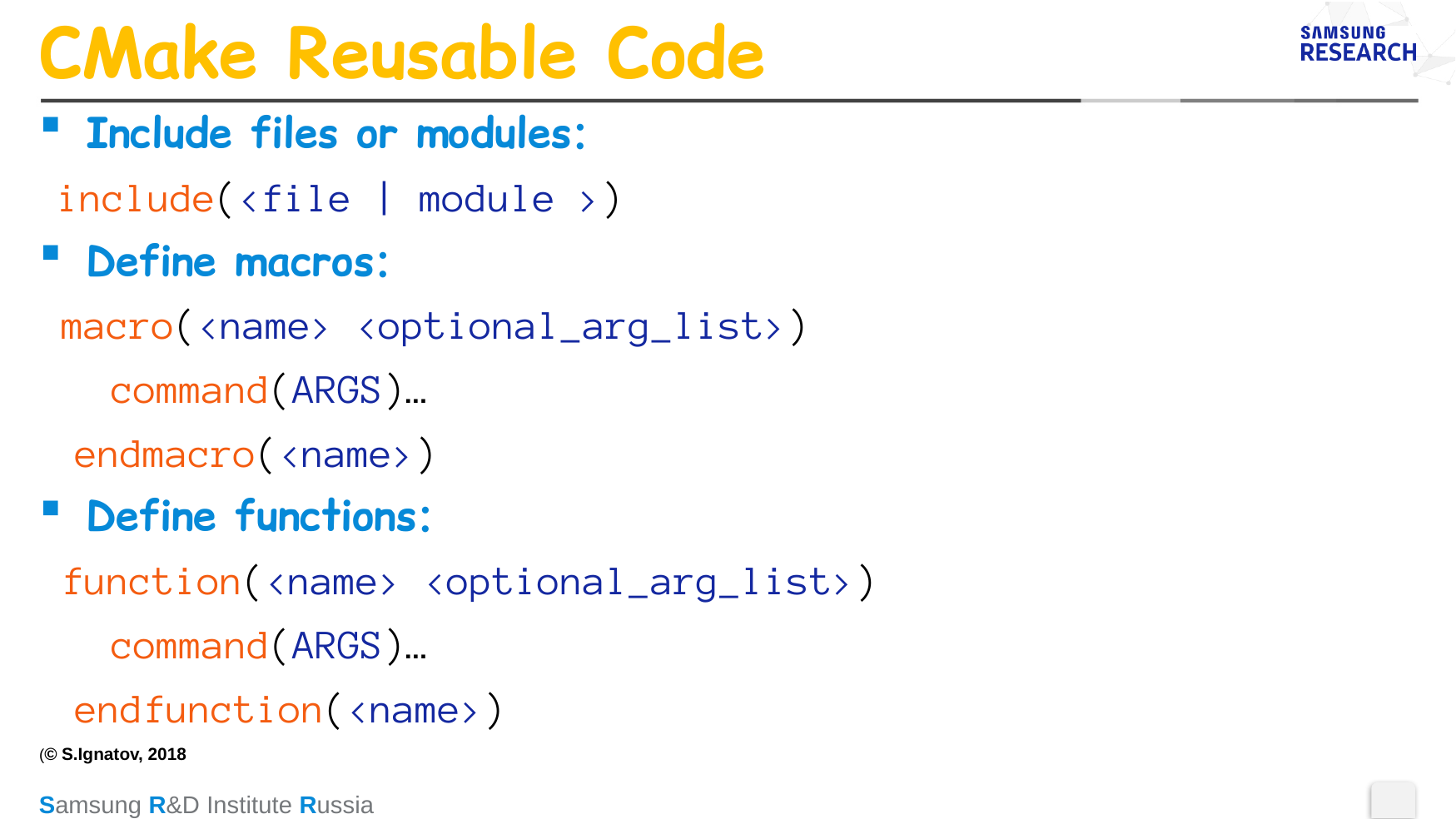

# CMake Reusable Code
Include files or modules:
 include(<file | module >)
Define macros:
 macro(<name> <optional_arg_list>)
    command(ARGS)…
  endmacro(<name>)
Define functions:
 function(<name> <optional_arg_list>)
    command(ARGS)…
  endfunction(<name>)

(© S.Ignatov, 2018